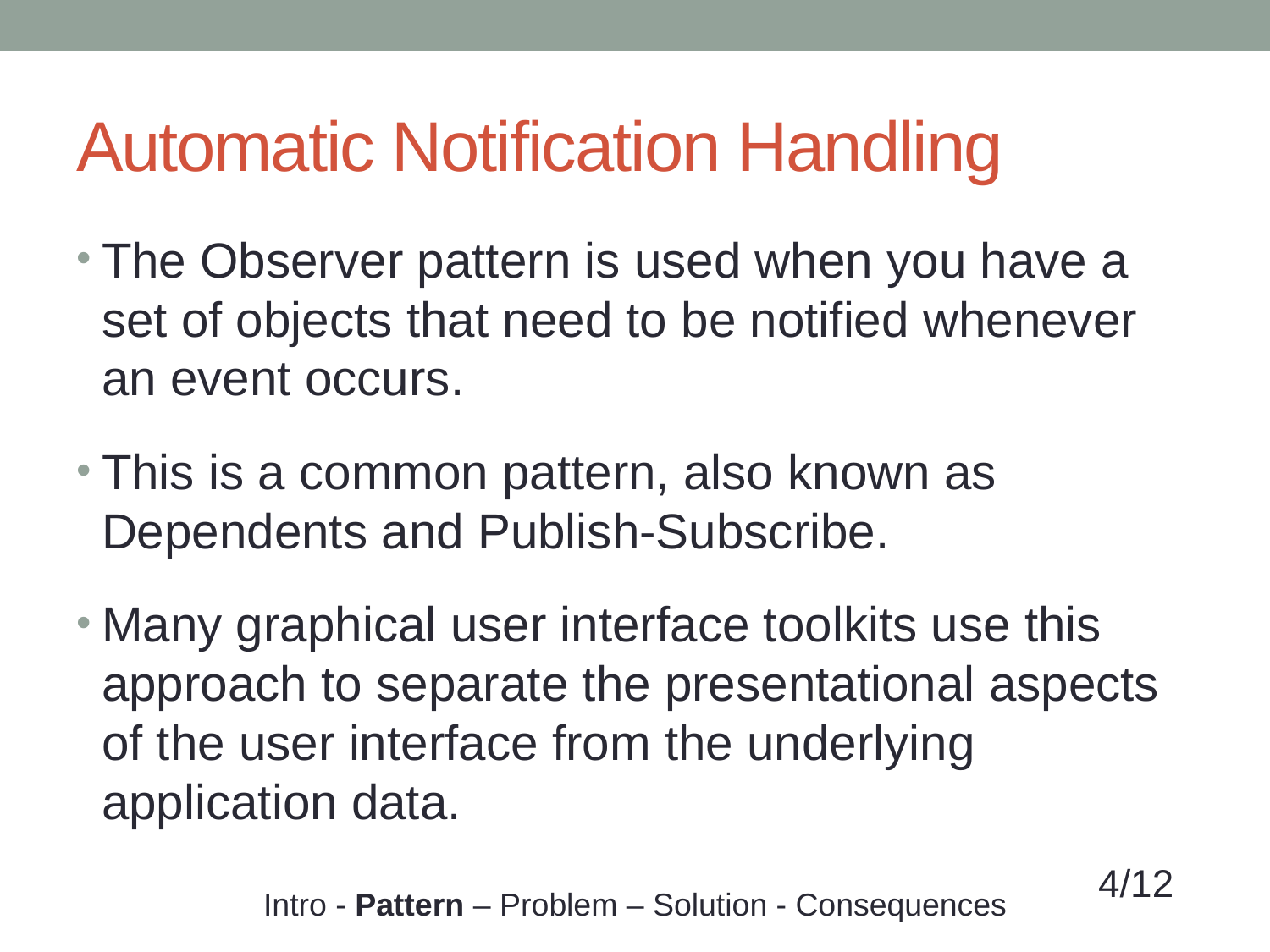

# Automatic Notification Handling
The Observer pattern is used when you have a set of objects that need to be notified whenever an event occurs.

This is a common pattern, also known as Dependents and Publish-Subscribe.

Many graphical user interface toolkits use this approach to separate the presentational aspects of the user interface from the underlying application data.
4/12
Intro - Pattern – Problem – Solution - Consequences